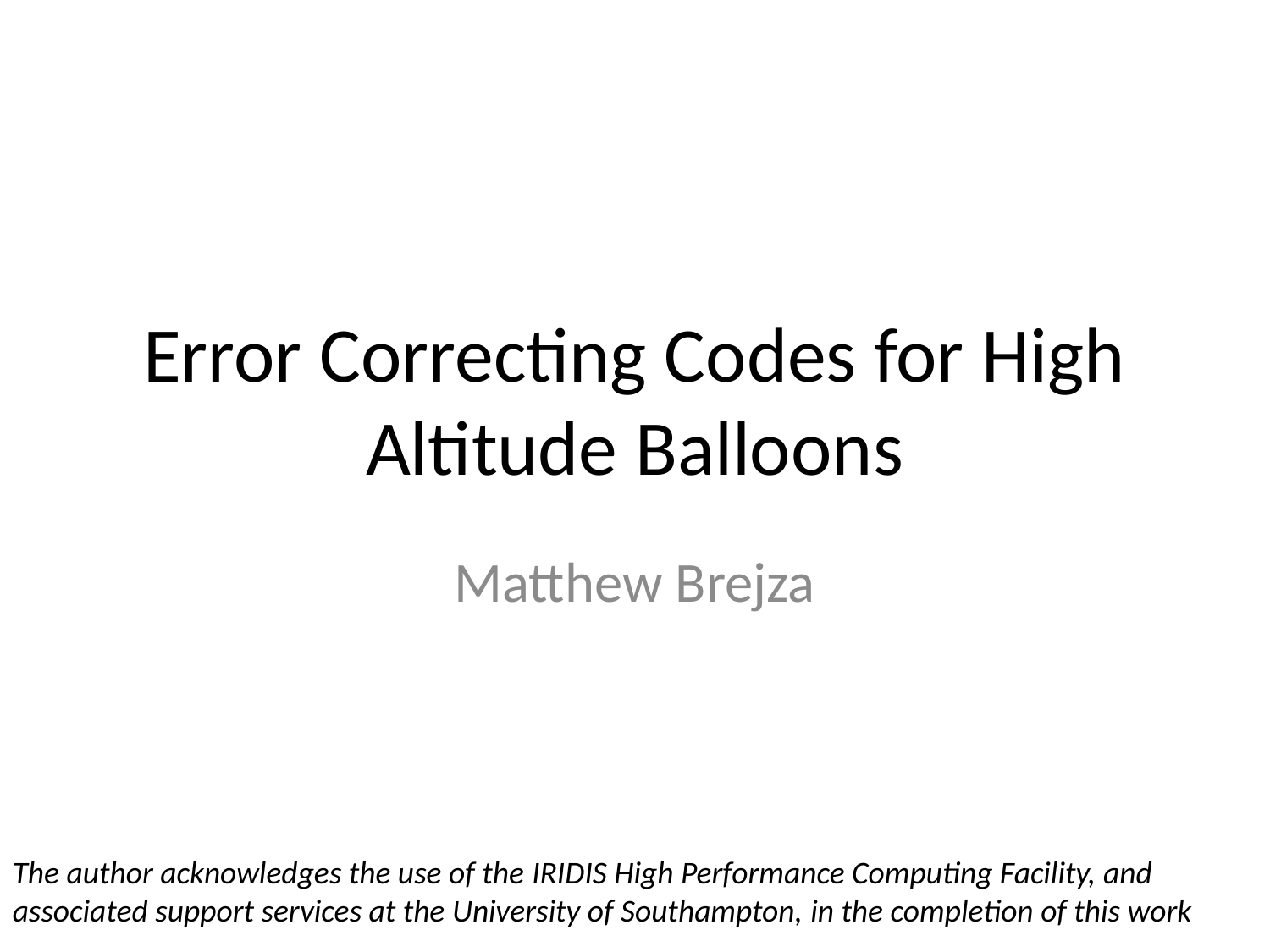

# Error Correcting Codes for High Altitude Balloons
Matthew Brejza
The author acknowledges the use of the IRIDIS High Performance Computing Facility, and associated support services at the University of Southampton, in the completion of this work